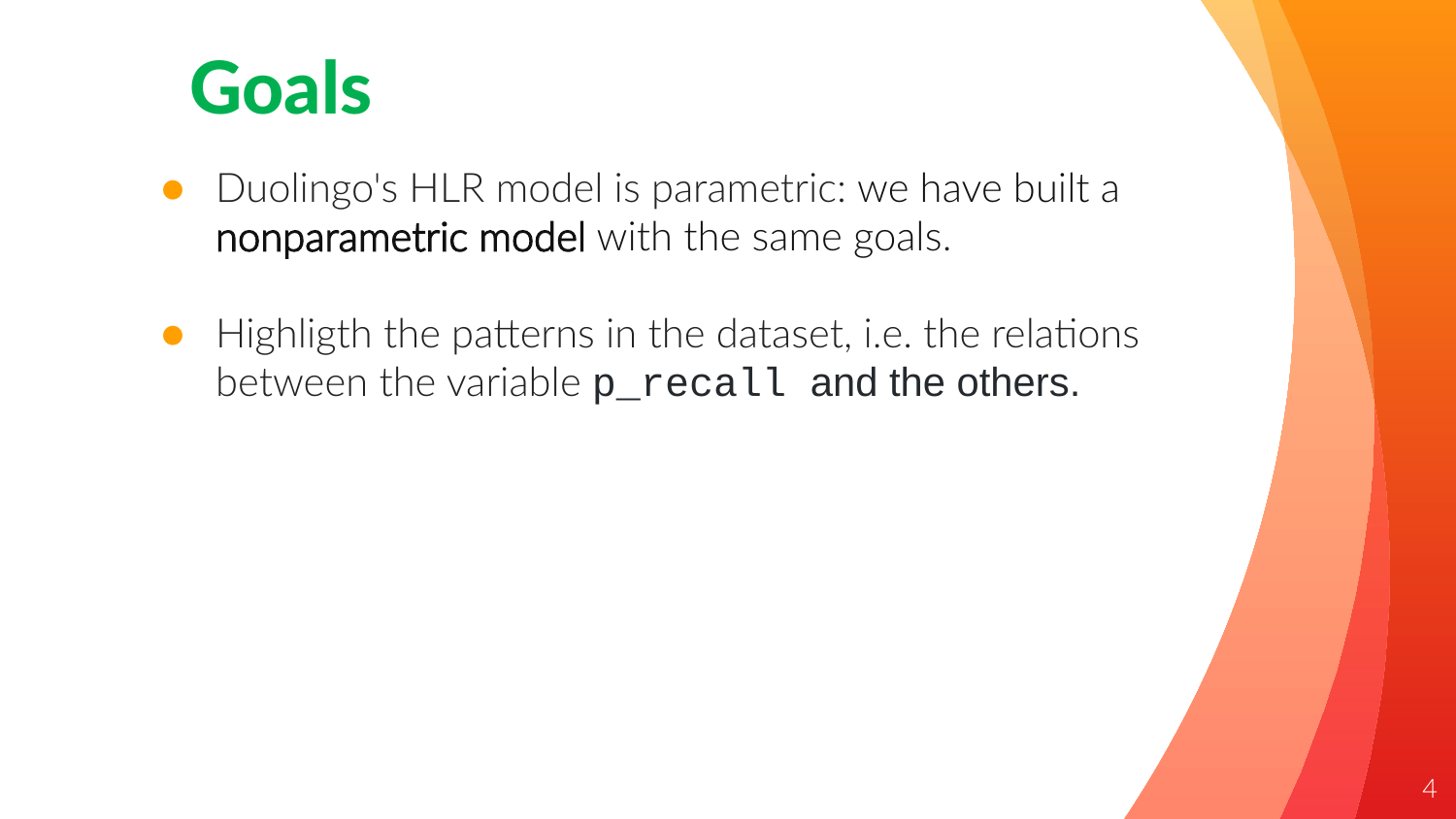

# Goals
Duolingo's HLR model is parametric: we have built a nonparametric model with the same goals.

Highligth the patterns in the dataset, i.e. the relations between the variable p_recall and the others.

4